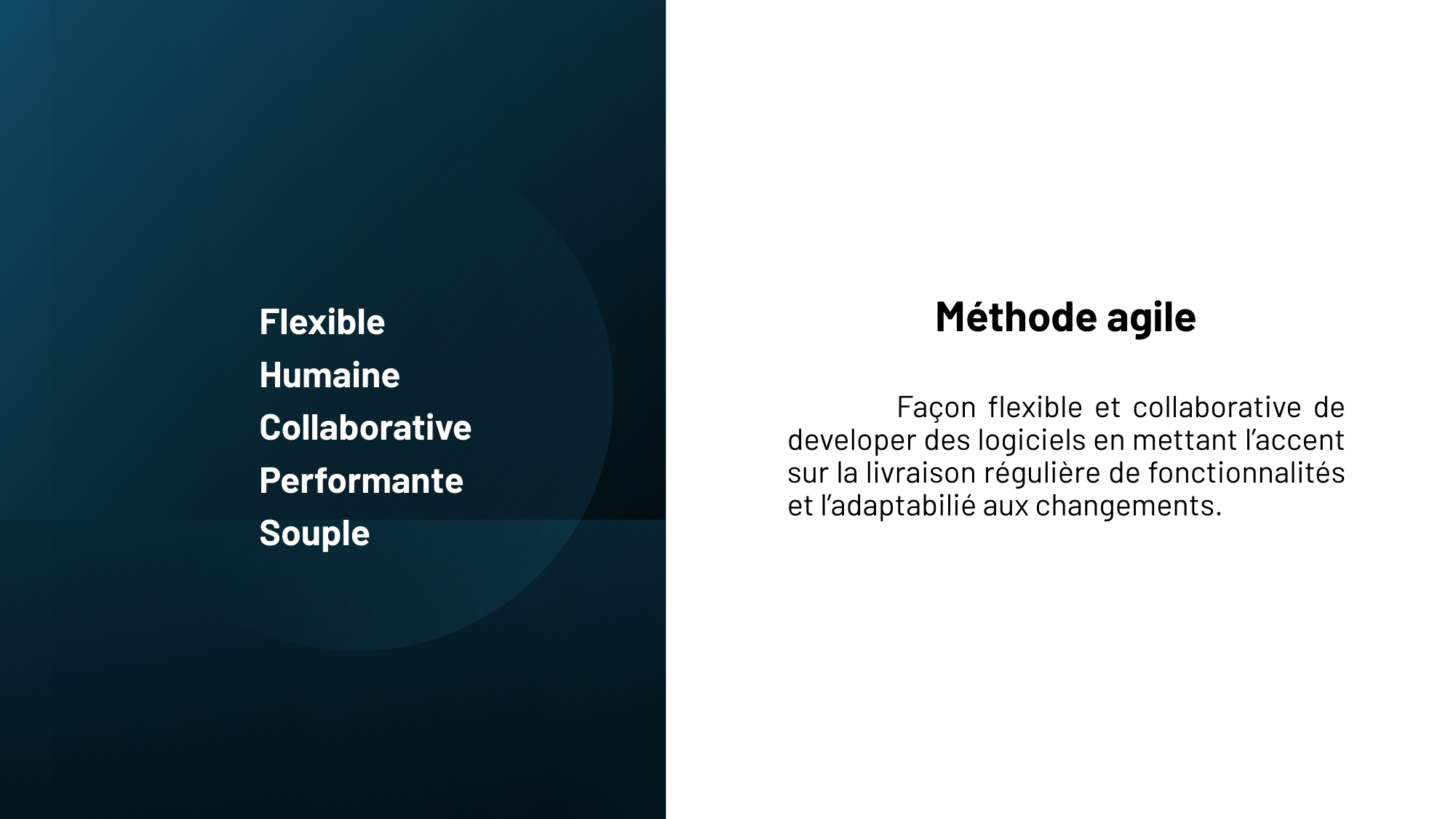

Méthode agile

	Façon flexible et collaborative de developer des logiciels en mettant l’accent sur la livraison régulière de fonctionnalités et l’adaptabilié aux changements.

Flexible
Humaine
Collaborative
Performante
Souple